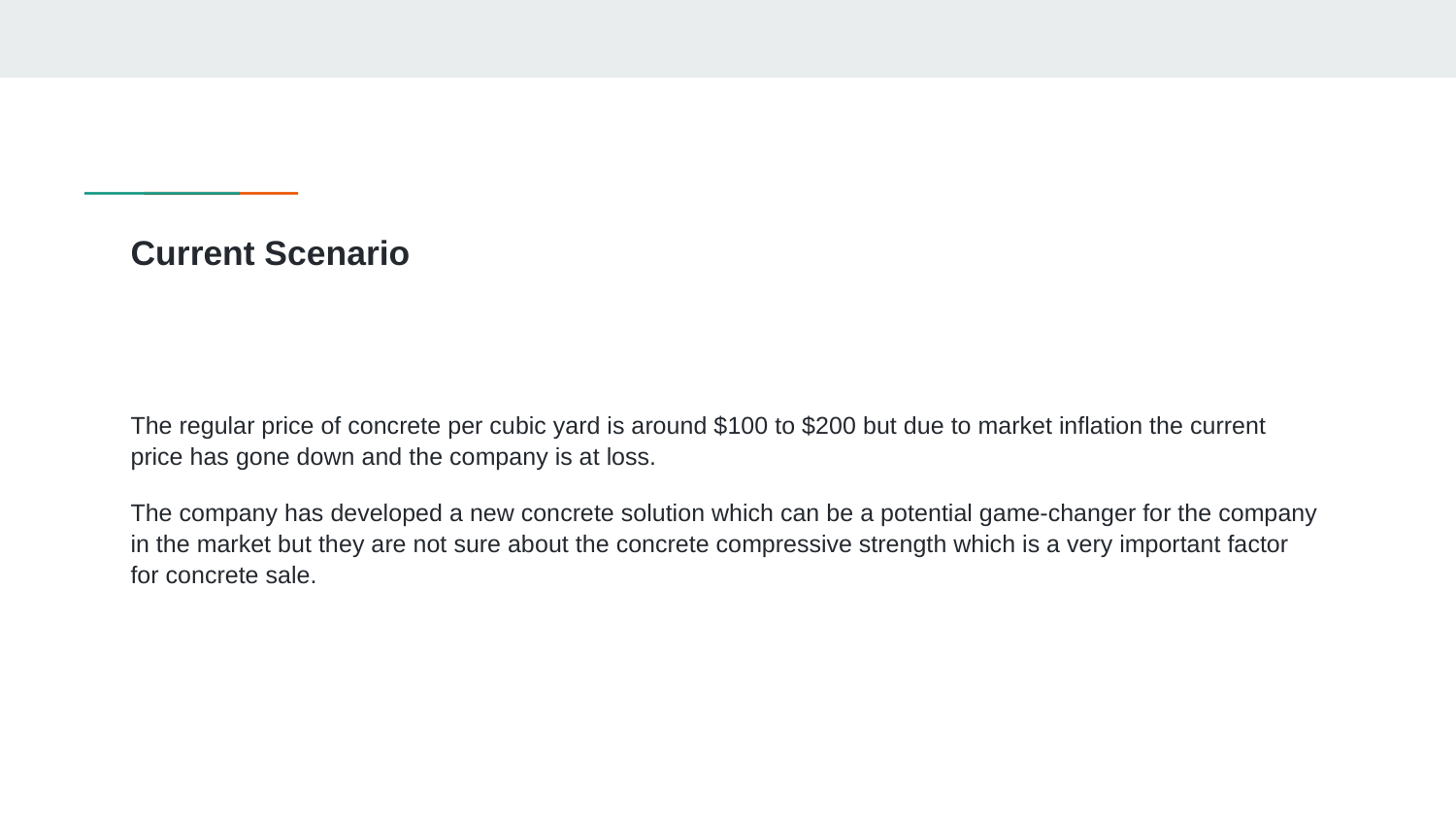

# Current Scenario

The regular price of concrete per cubic yard is around $100 to $200 but due to market inflation the current price has gone down and the company is at loss.
The company has developed a new concrete solution which can be a potential game-changer for the company in the market but they are not sure about the concrete compressive strength which is a very important factor for concrete sale.